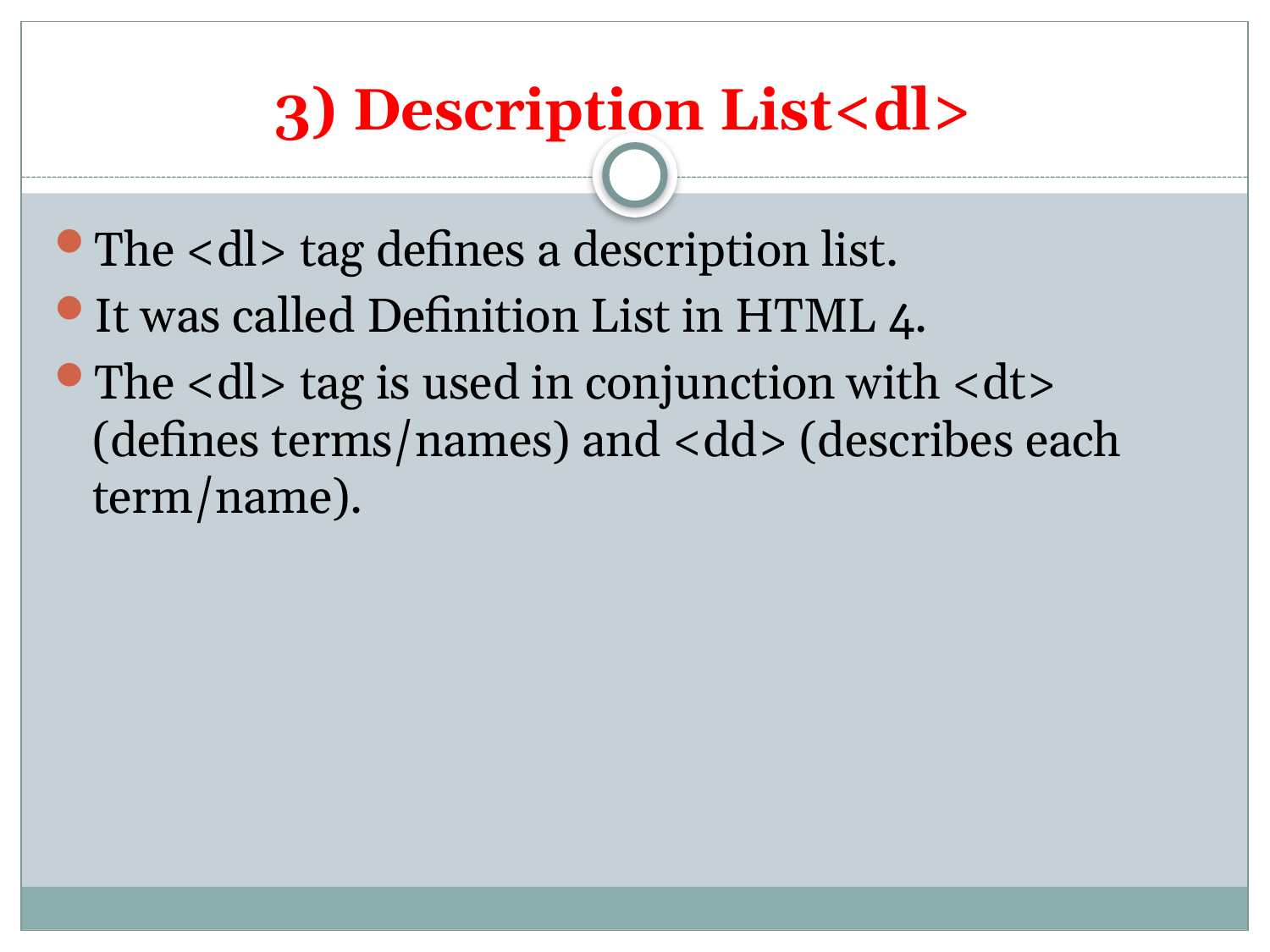

# 3) Description List<dl>
The <dl> tag defines a description list.
It was called Definition List in HTML 4.
The <dl> tag is used in conjunction with <dt> (defines terms/names) and <dd> (describes each term/name).